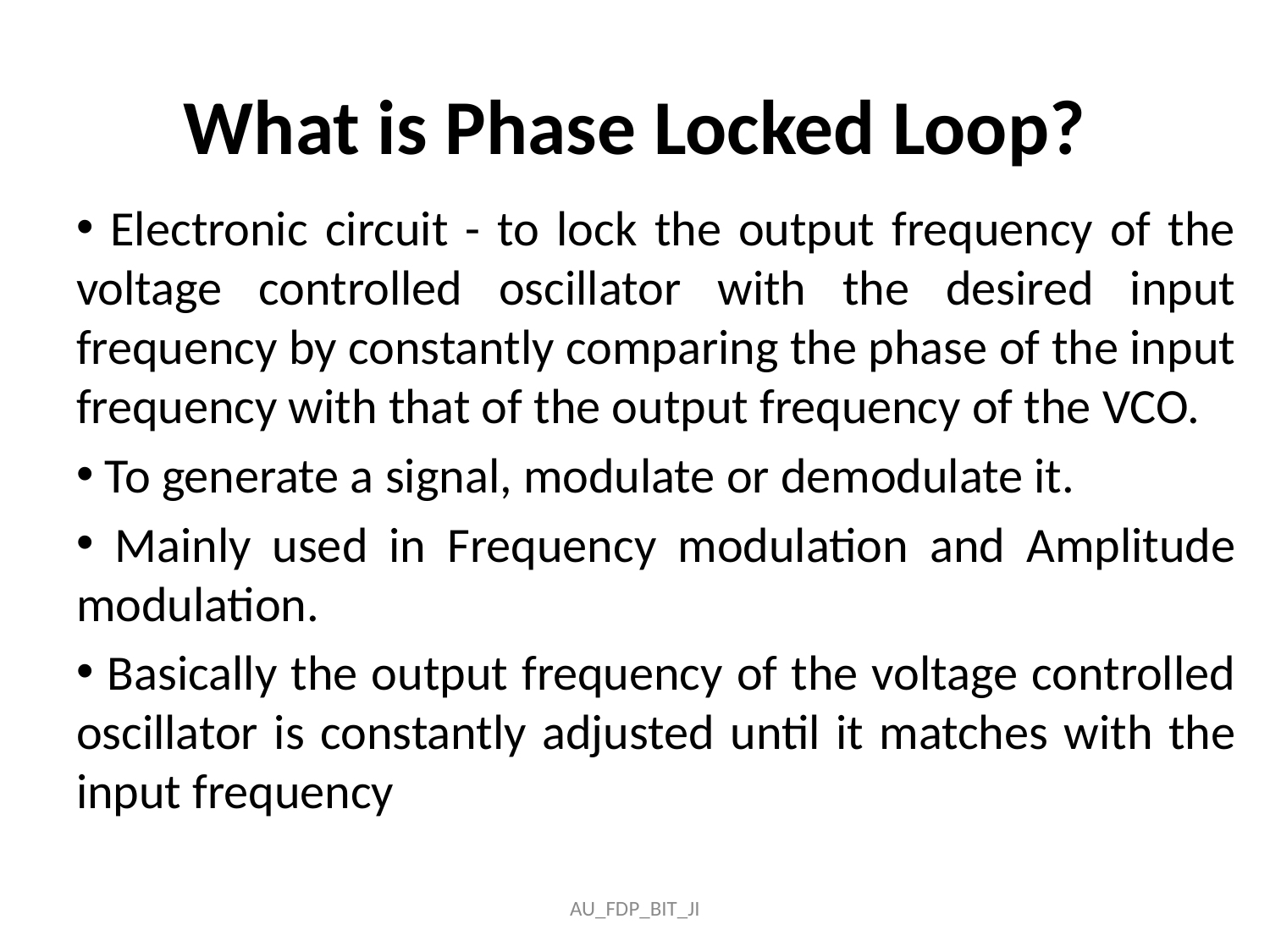

# What is Phase Locked Loop?
 Electronic circuit - to lock the output frequency of the voltage controlled oscillator with the desired input frequency by constantly comparing the phase of the input frequency with that of the output frequency of the VCO.
 To generate a signal, modulate or demodulate it.
 Mainly used in Frequency modulation and Amplitude modulation.
 Basically the output frequency of the voltage controlled oscillator is constantly adjusted until it matches with the input frequency
AU_FDP_BIT_JI